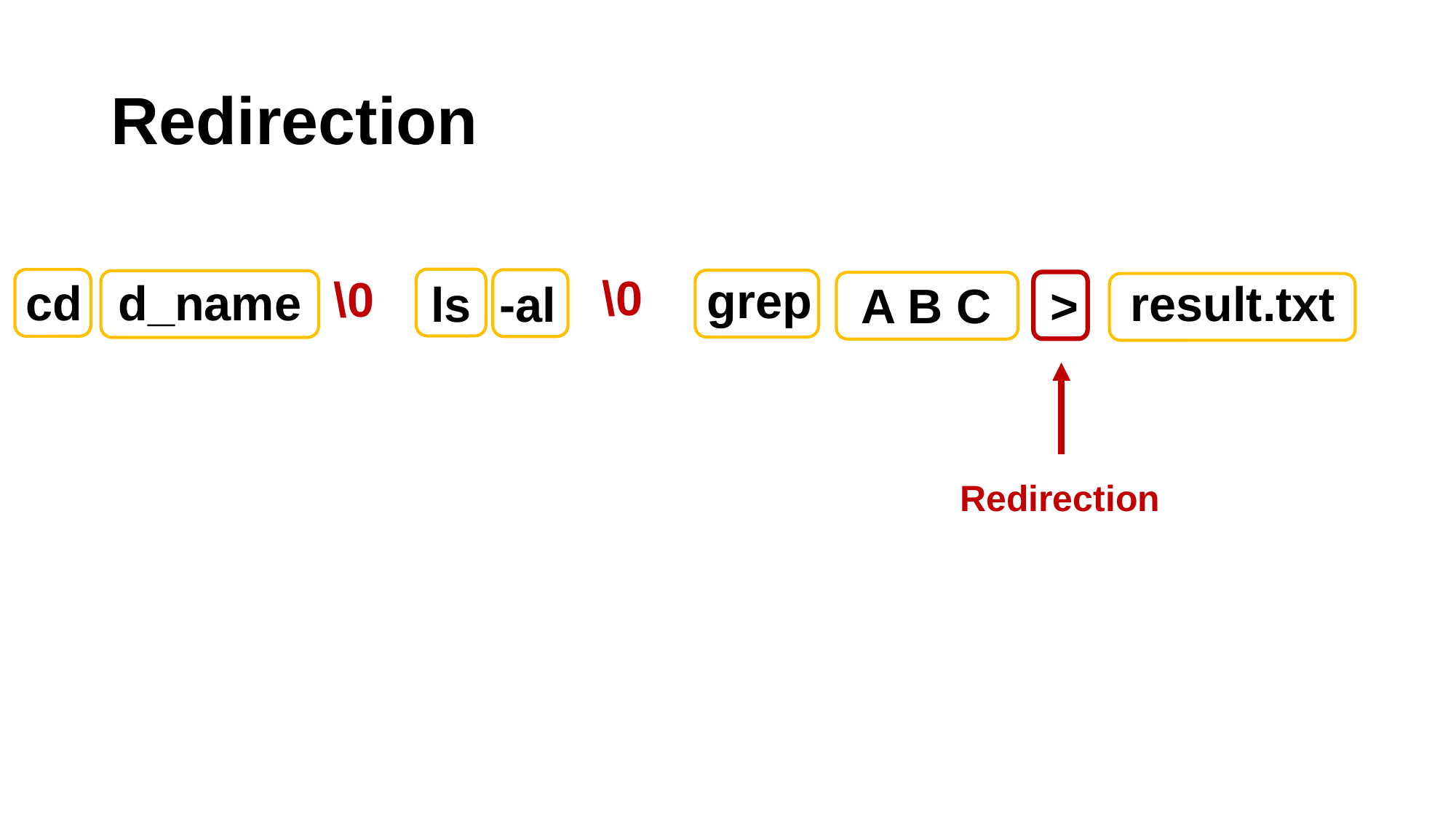

# Redirection
\0
\0
grep
cd
d_name
result.txt
ls
-al

A B C
>

Redirection